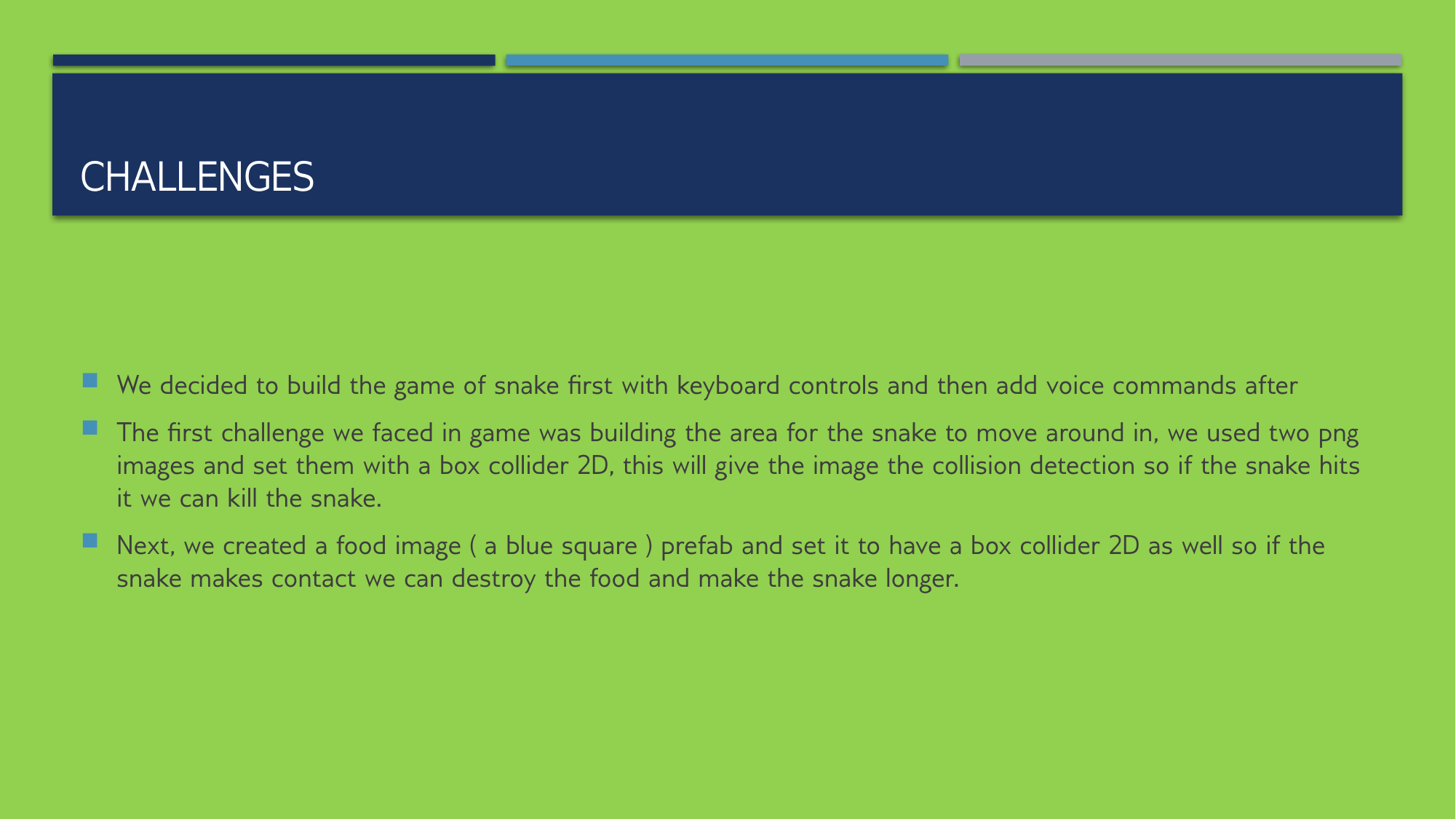

# Challenges
We decided to build the game of snake first with keyboard controls and then add voice commands after
The first challenge we faced in game was building the area for the snake to move around in, we used two png images and set them with a box collider 2D, this will give the image the collision detection so if the snake hits it we can kill the snake.
Next, we created a food image ( a blue square ) prefab and set it to have a box collider 2D as well so if the snake makes contact we can destroy the food and make the snake longer.